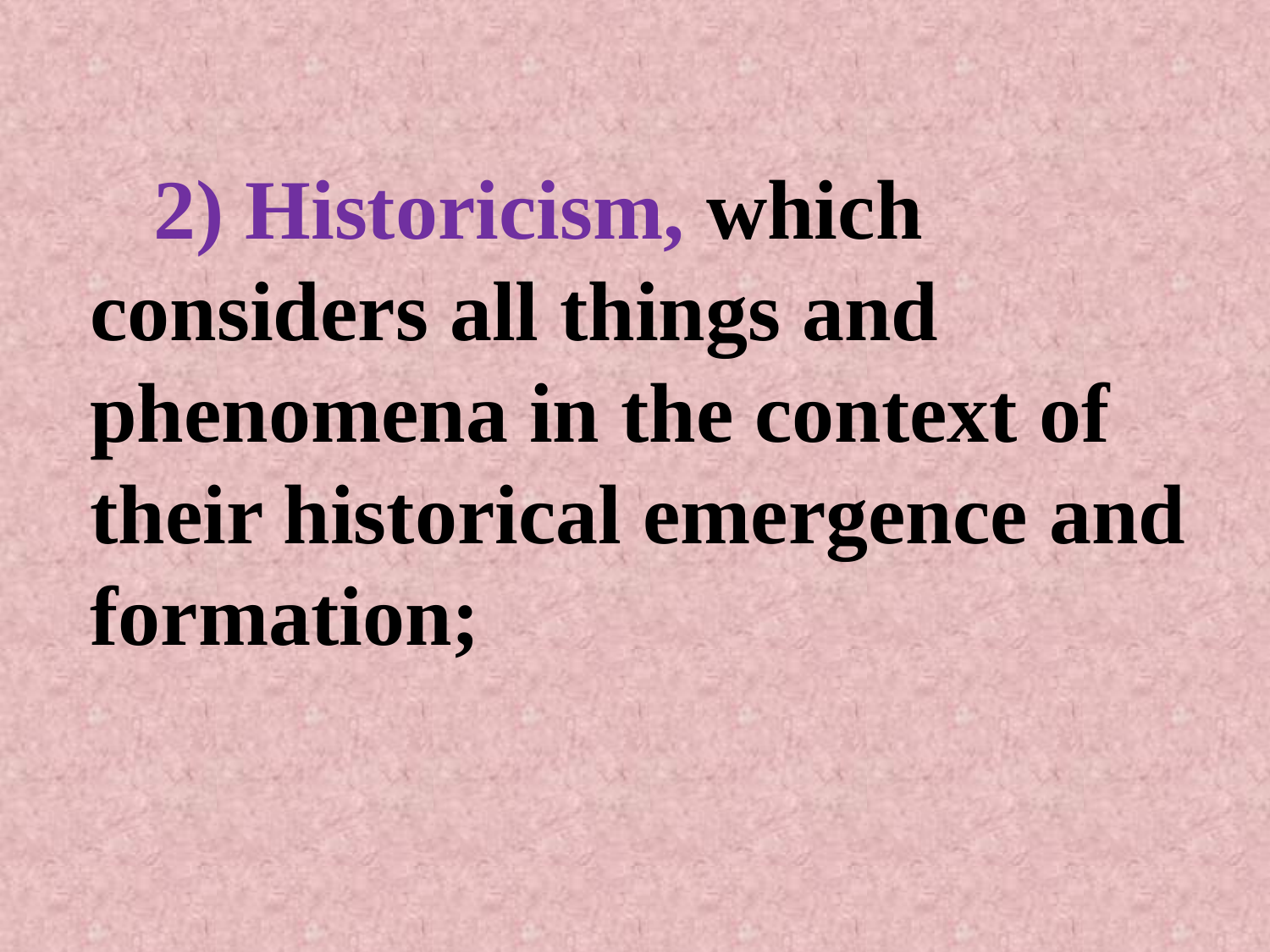

2) Historicism, which considers all things and phenomena in the context of their historical emergence and formation;